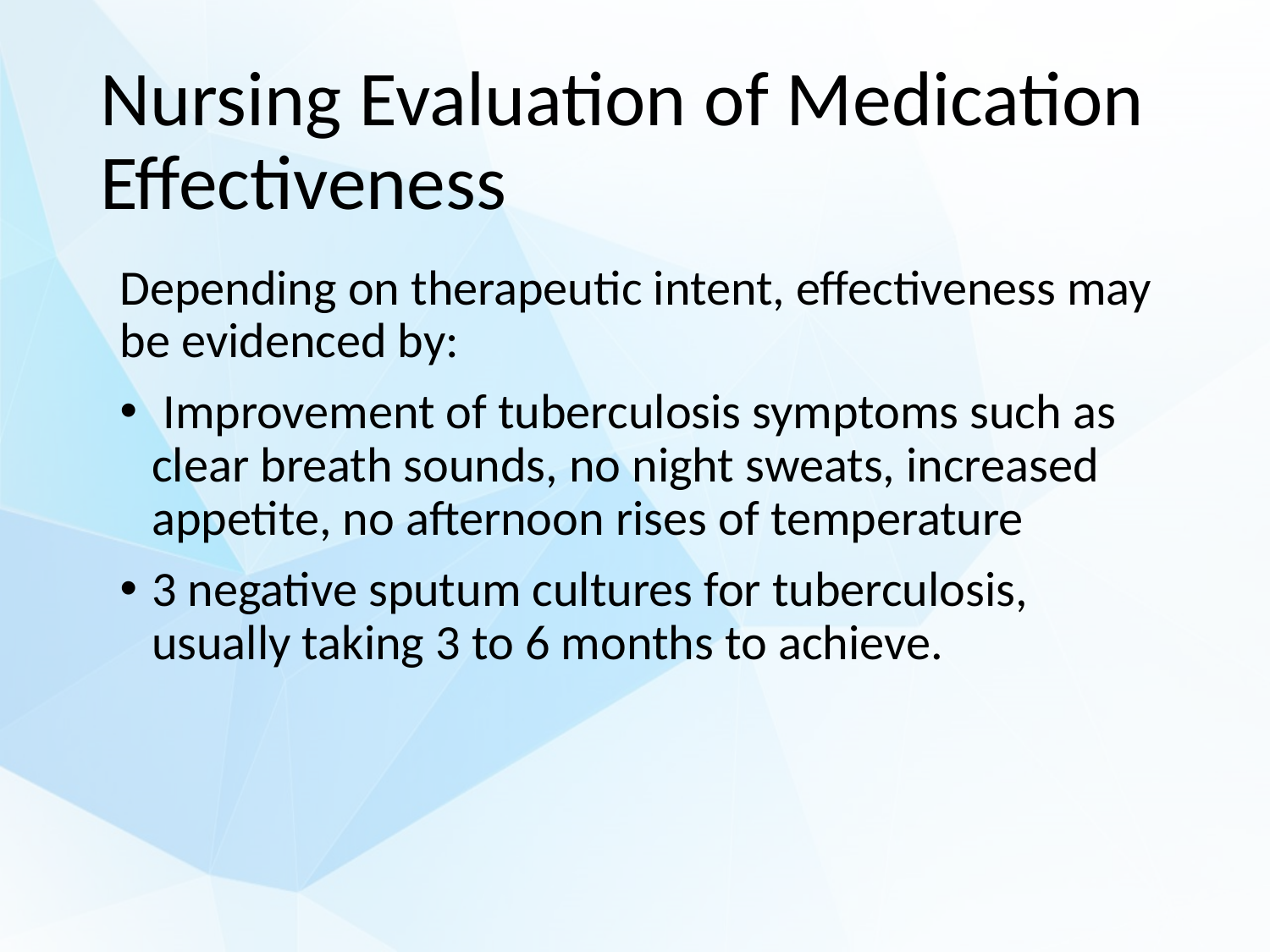

# Nursing Evaluation of Medication Effectiveness
Depending on therapeutic intent, effectiveness may be evidenced by:
 Improvement of tuberculosis symptoms such as clear breath sounds, no night sweats, increased appetite, no afternoon rises of temperature
3 negative sputum cultures for tuberculosis, usually taking 3 to 6 months to achieve.